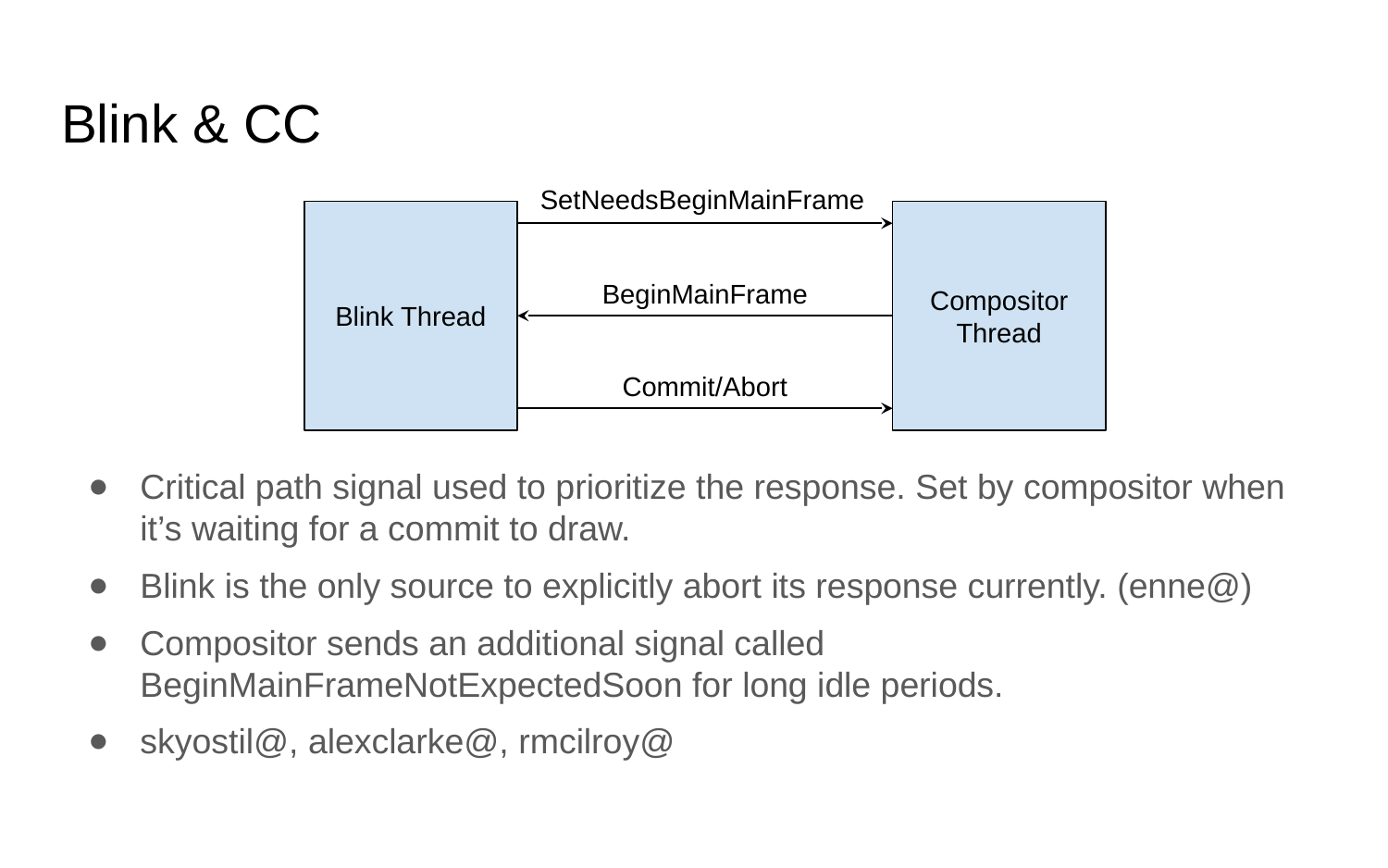

# Blink & CC
SetNeedsBeginMainFrame
Blink Thread
Compositor Thread
BeginMainFrame
Commit/Abort
Critical path signal used to prioritize the response. Set by compositor when it’s waiting for a commit to draw.
Blink is the only source to explicitly abort its response currently. (enne@)
Compositor sends an additional signal called BeginMainFrameNotExpectedSoon for long idle periods.
skyostil@, alexclarke@, rmcilroy@